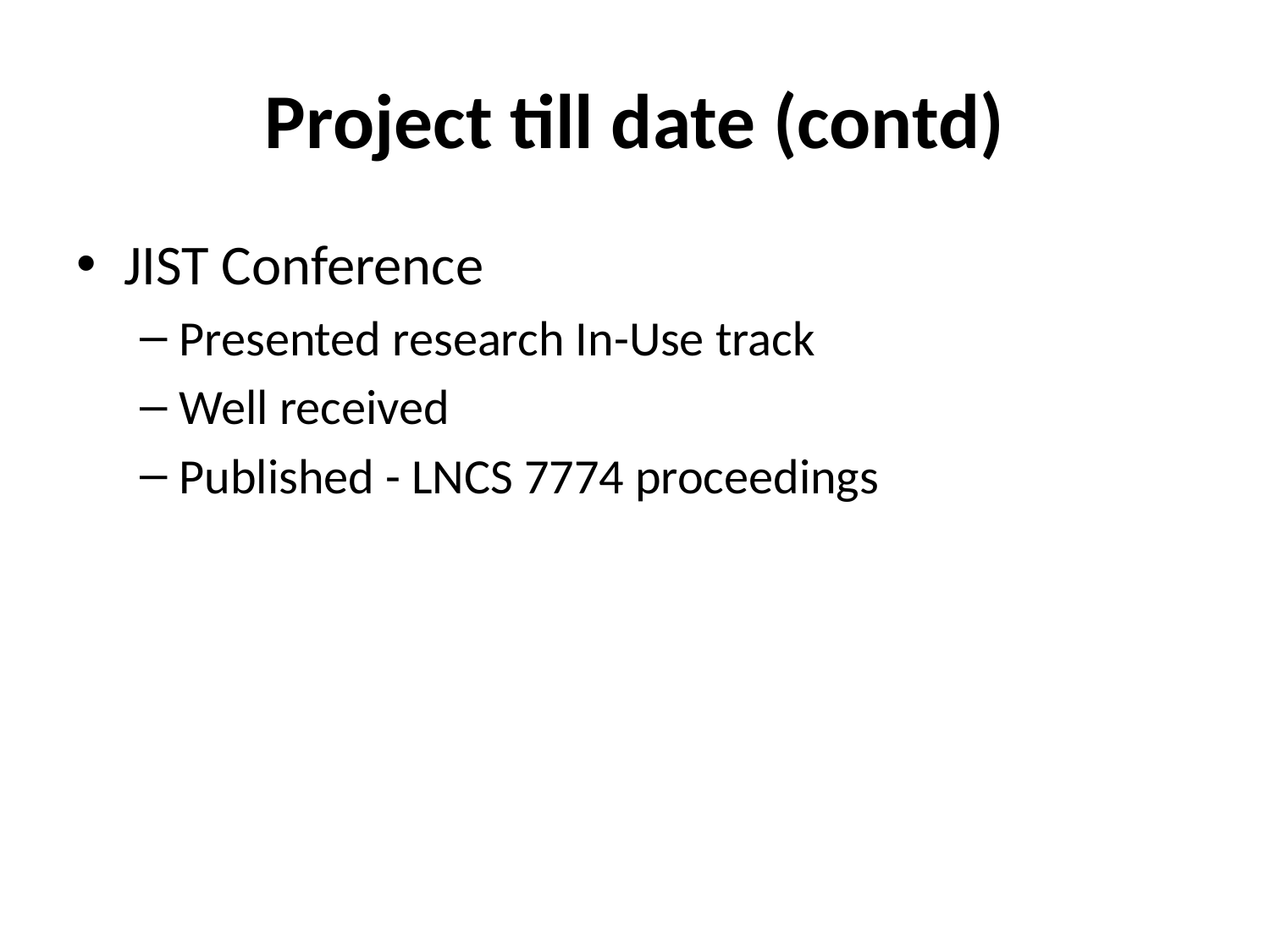

# Project till date (contd)
JIST Conference
Presented research In-Use track
Well received
Published - LNCS 7774 proceedings